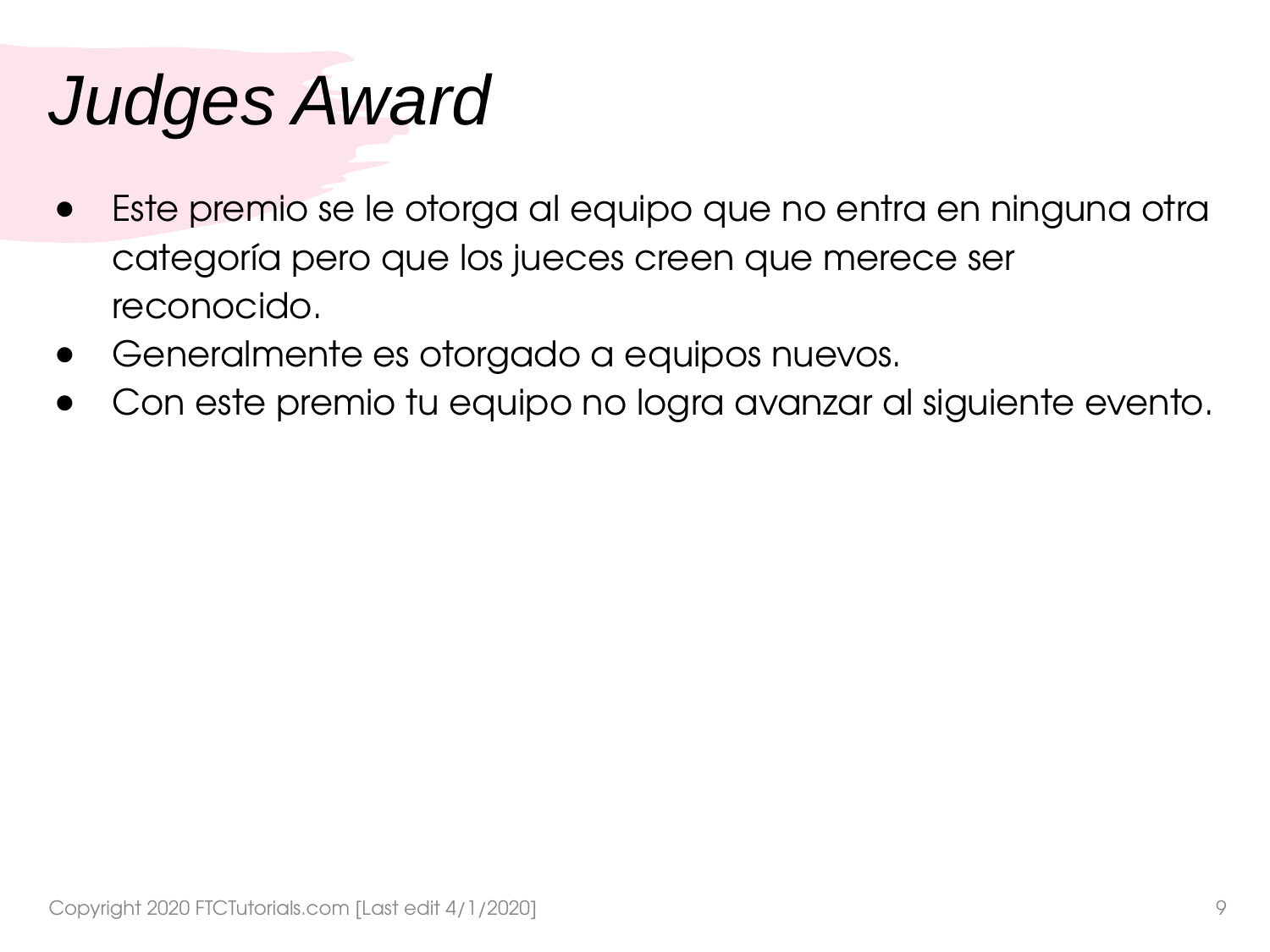

# Judges Award
Este premio se le otorga al equipo que no entra en ninguna otra categoría pero que los jueces creen que merece ser reconocido.
Generalmente es otorgado a equipos nuevos.
Con este premio tu equipo no logra avanzar al siguiente evento.

Copyright 2020 FTCTutorials.com [Last edit 4/1/2020]
9